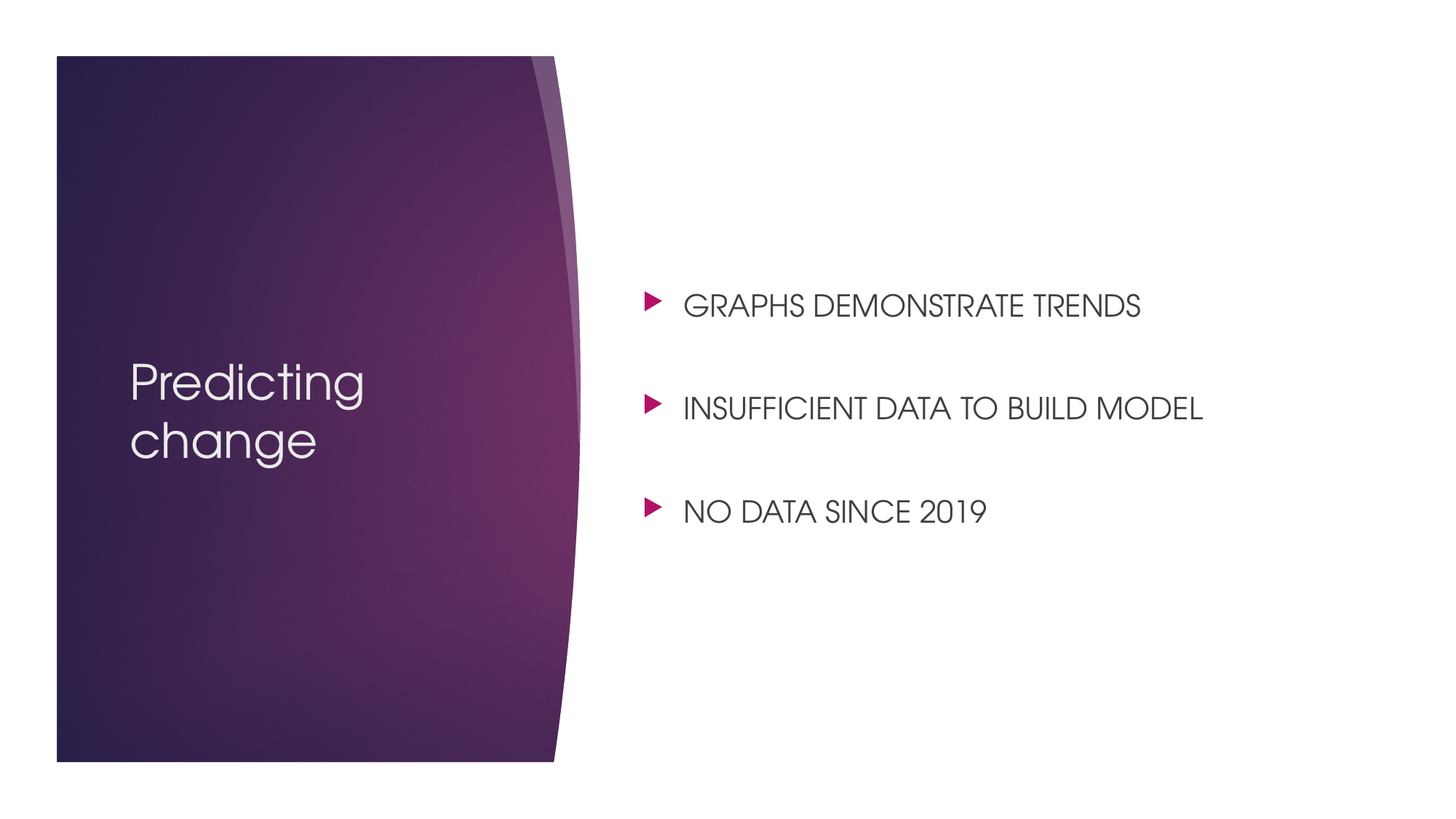

Graphs demonstrate trends

Insufficient data to build model

No data since 2019
# Predicting change